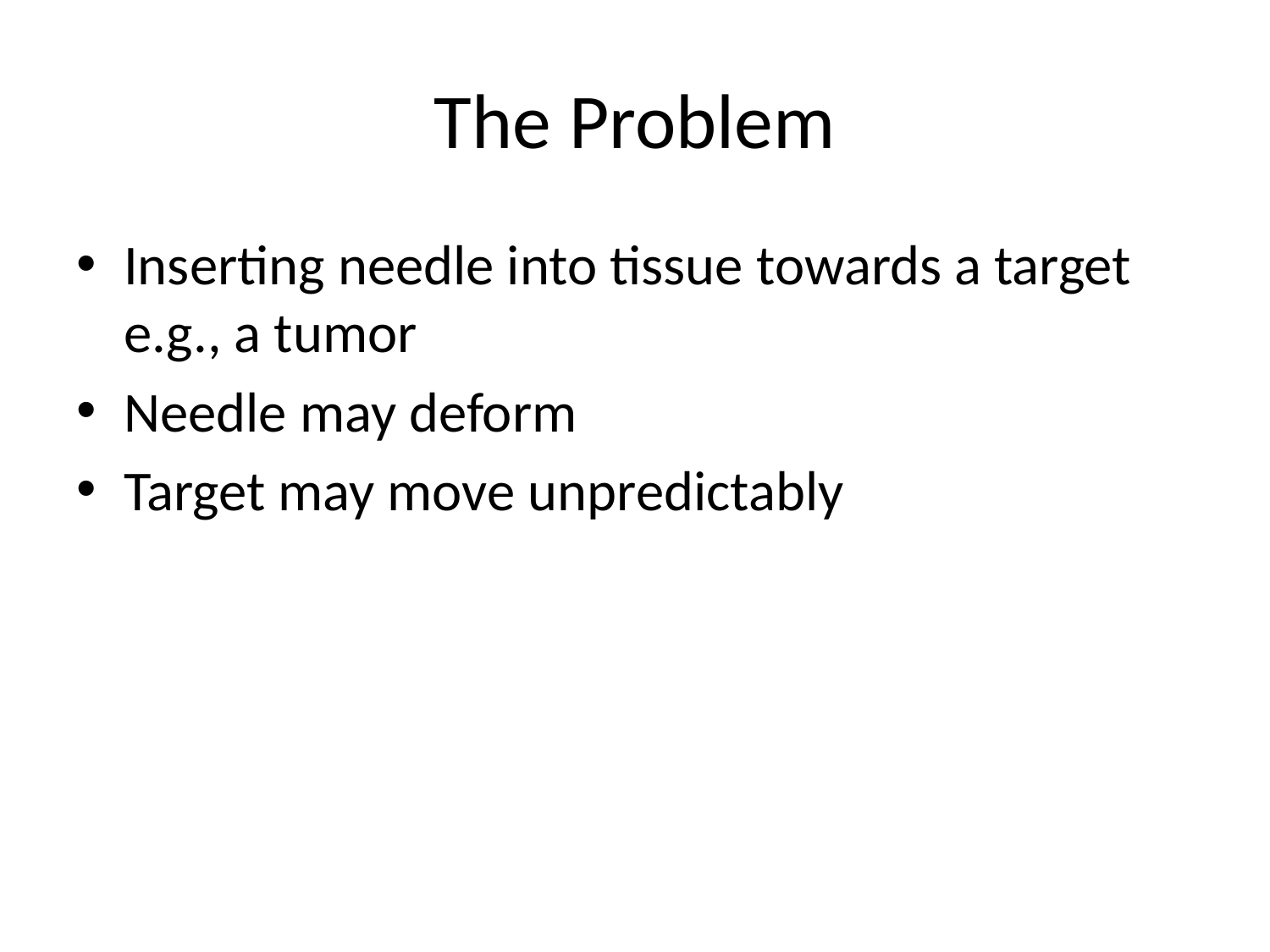

# The Problem
Inserting needle into tissue towards a target e.g., a tumor
Needle may deform
Target may move unpredictably